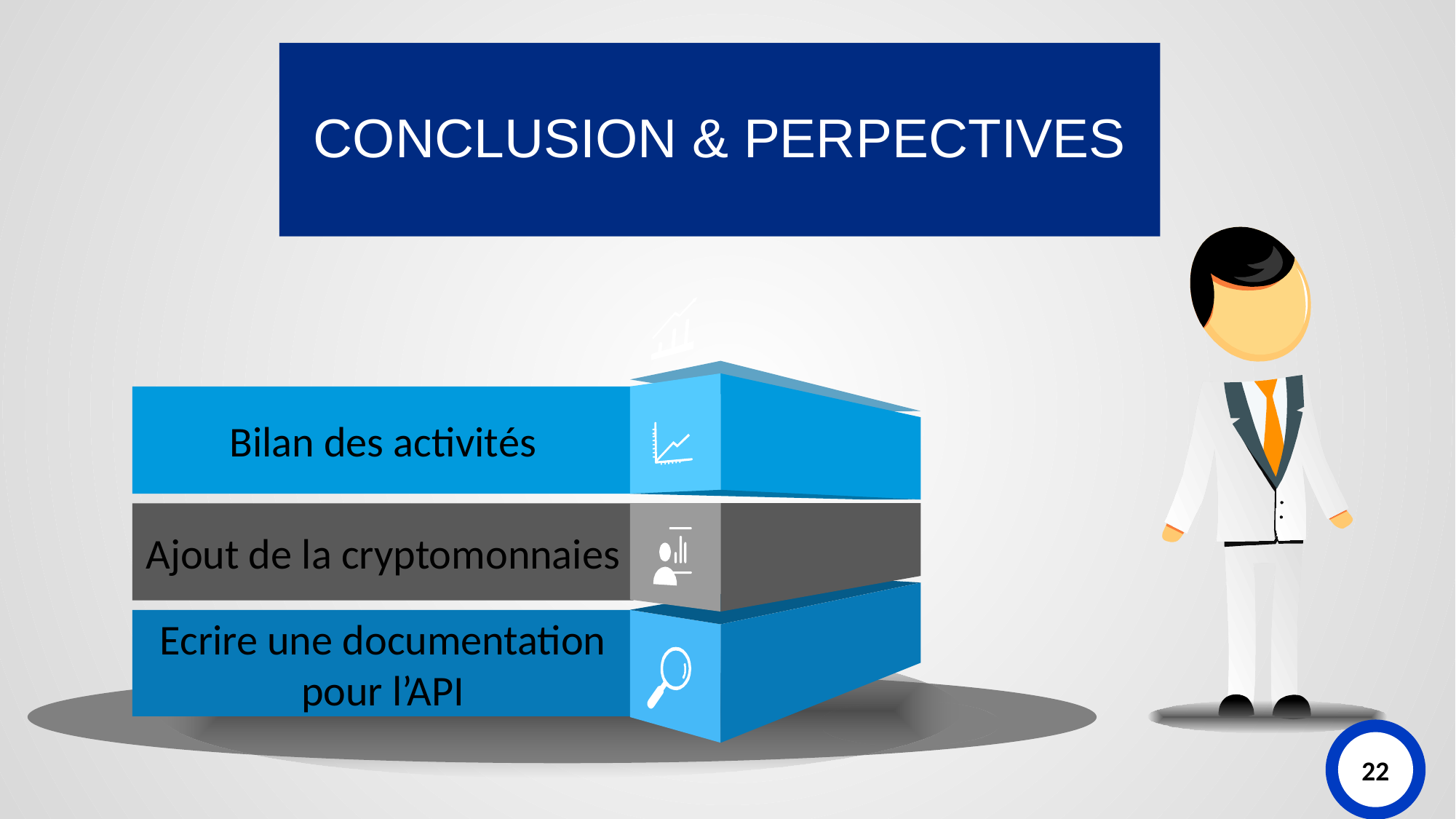

CONCLUSION & PERPECTIVES

Bilan des activités

Ajout de la cryptomonnaies

Ecrire une documentation pour l’API

22